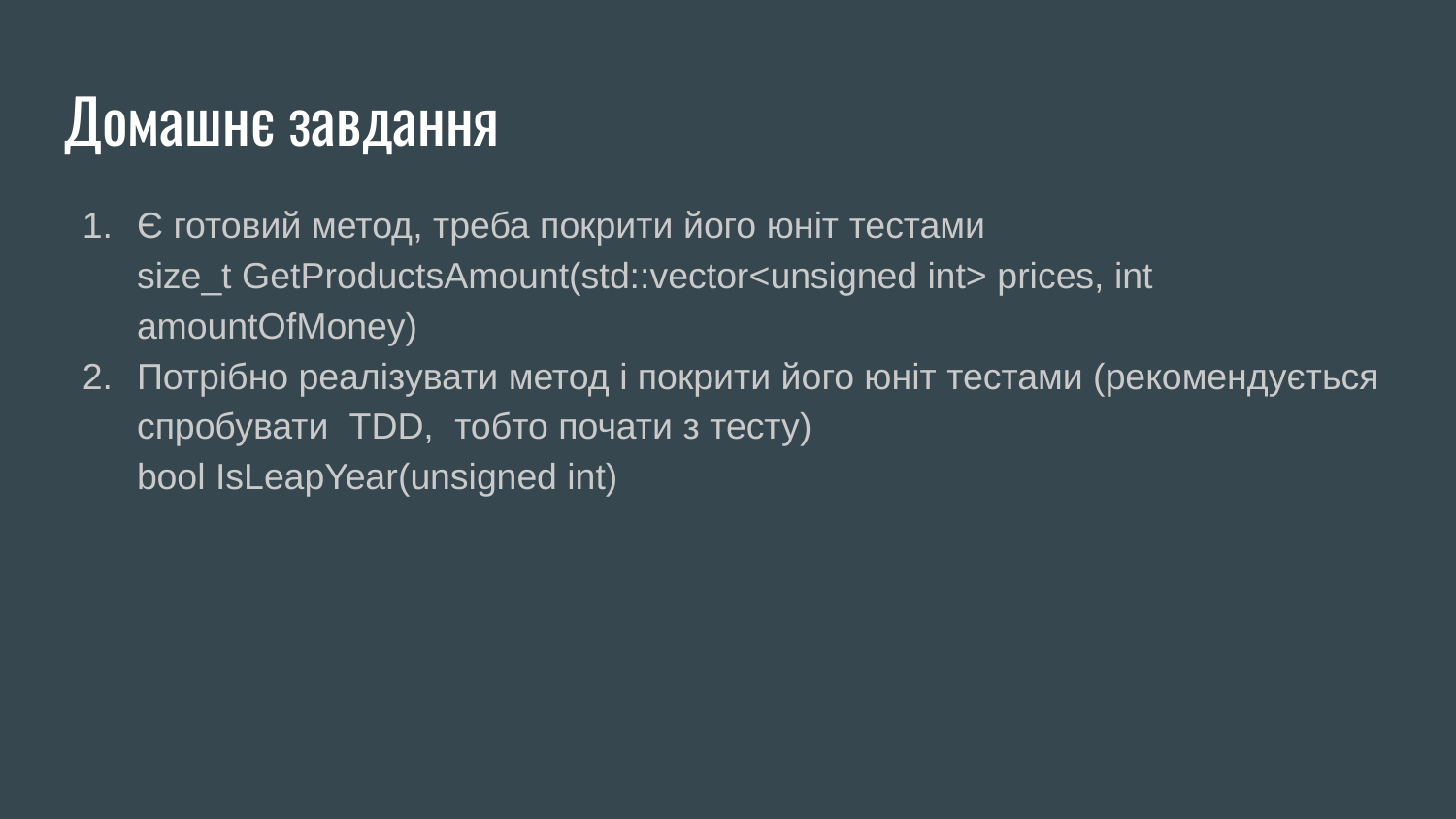

# Домашнє завдання
Є готовий метод, треба покрити його юніт тестами
size_t GetProductsAmount(std::vector<unsigned int> prices, int amountOfMoney)
Потрібно реалізувати метод і покрити його юніт тестами (рекомендується спробувати  TDD,  тобто почати з тесту)
bool IsLeapYear(unsigned int)